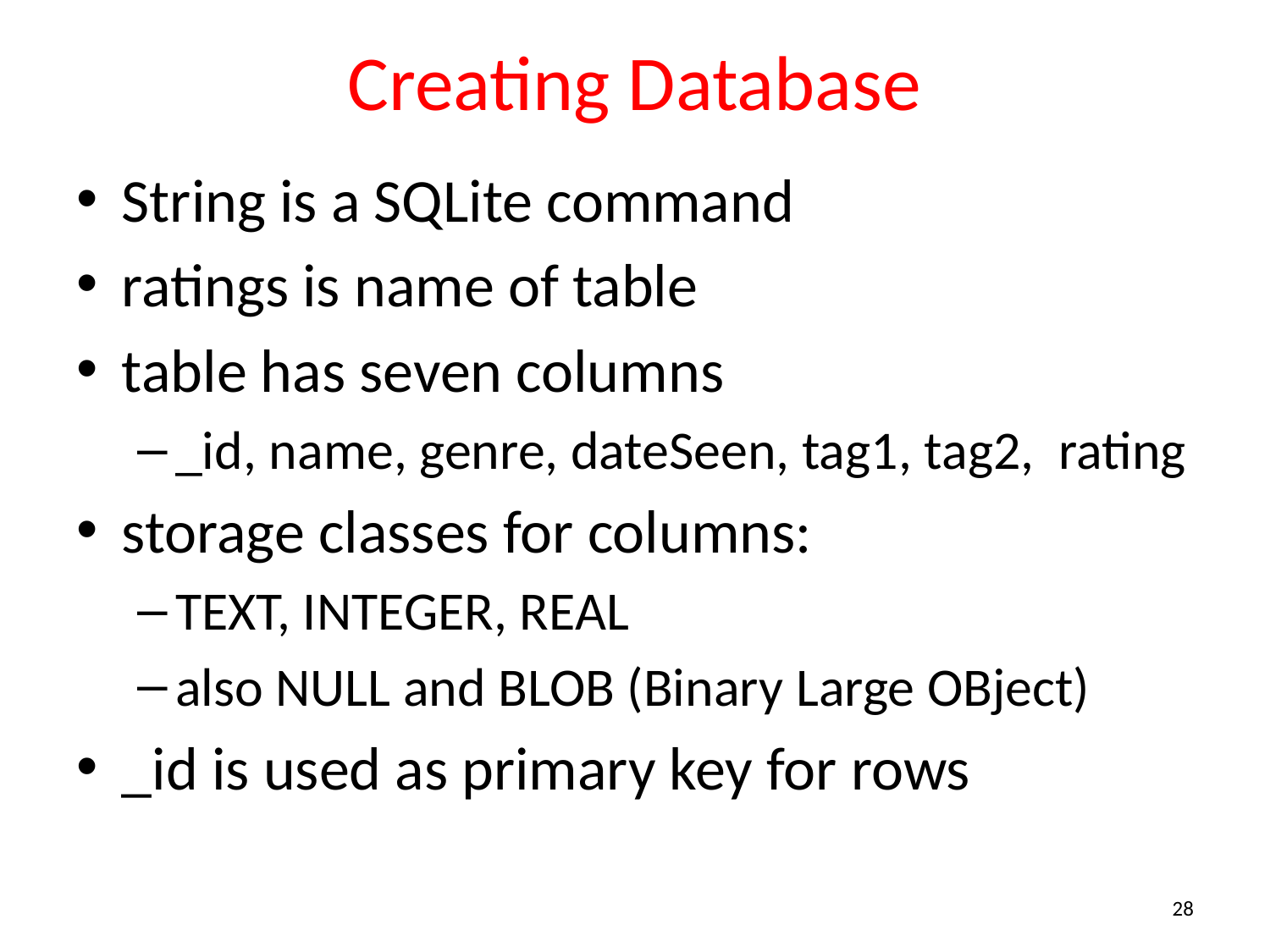

# Creating Database
String is a SQLite command
ratings is name of table
table has seven columns
_id, name, genre, dateSeen, tag1, tag2,  rating
storage classes for columns:
TEXT, INTEGER, REAL
also NULL and BLOB (Binary Large OBject)
_id is used as primary key for rows
28